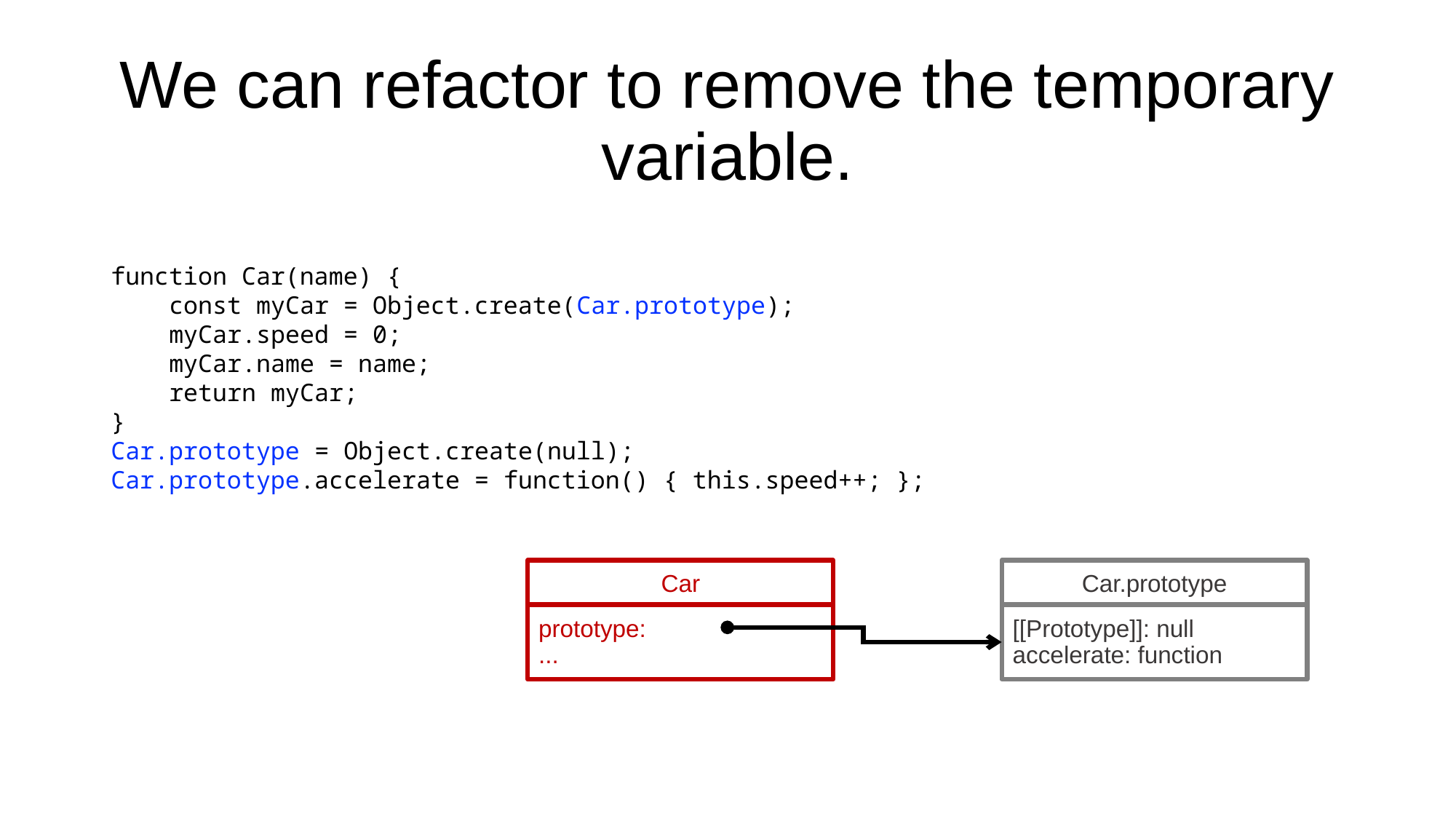

# We can refactor to remove the temporary variable.
function Car(name) {
    const myCar = Object.create(Car.prototype);
    myCar.speed = 0;
    myCar.name = name;
    return myCar;
}
Car.prototype = Object.create(null);
Car.prototype.accelerate = function() { this.speed++; };

Car
prototype:
...
Car.prototype
[[Prototype]]: null
accelerate: function